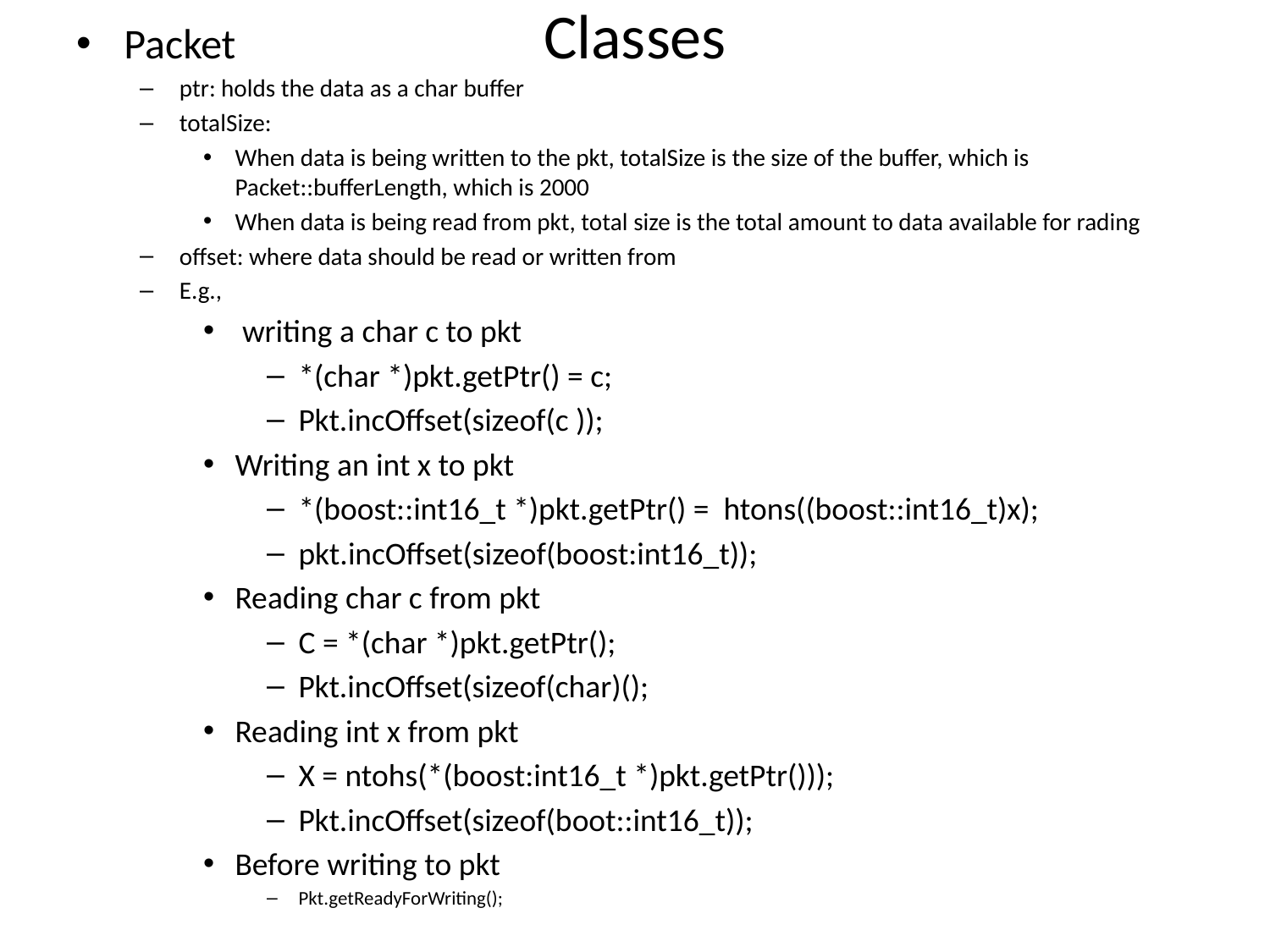

# Classes
Packet
ptr: holds the data as a char buffer
totalSize:
When data is being written to the pkt, totalSize is the size of the buffer, which is Packet::bufferLength, which is 2000
When data is being read from pkt, total size is the total amount to data available for rading
offset: where data should be read or written from
E.g.,
 writing a char c to pkt
*(char *)pkt.getPtr() = c;
Pkt.incOffset(sizeof(c ));
Writing an int x to pkt
*(boost::int16_t *)pkt.getPtr() =  htons((boost::int16_t)x);
pkt.incOffset(sizeof(boost:int16_t));
Reading char c from pkt
C = *(char *)pkt.getPtr();
Pkt.incOffset(sizeof(char)();
Reading int x from pkt
X = ntohs(*(boost:int16_t *)pkt.getPtr()));
Pkt.incOffset(sizeof(boot::int16_t));
Before writing to pkt
Pkt.getReadyForWriting();